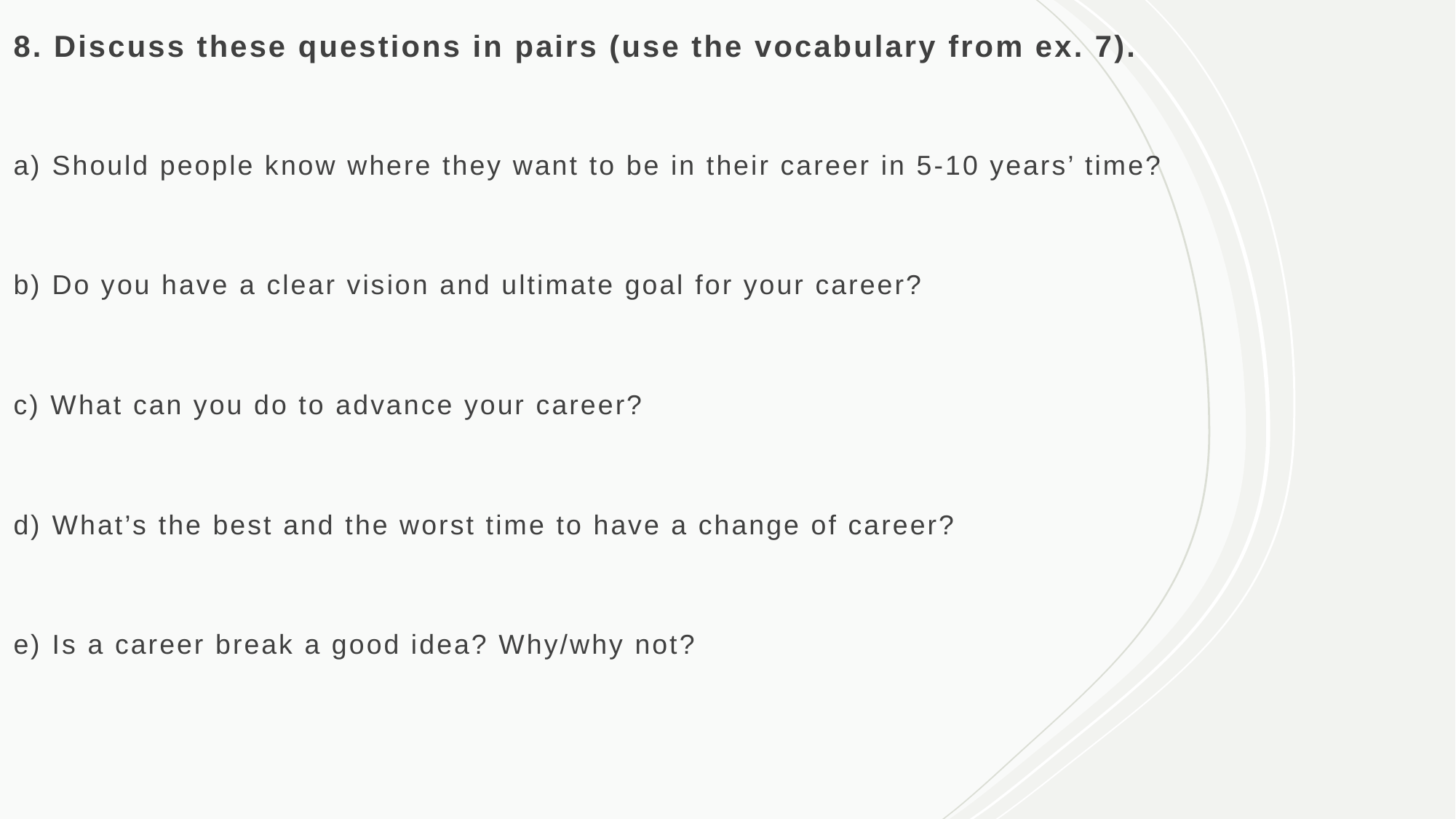

# 8. Discuss these questions in pairs (use the vocabulary from ex. 7).

a) Should people know where they want to be in their career in 5-10 years’ time?

b) Do you have a clear vision and ultimate goal for your career?

c) What can you do to advance your career?

d) What’s the best and the worst time to have a change of career?

e) Is a career break a good idea? Why/why not?